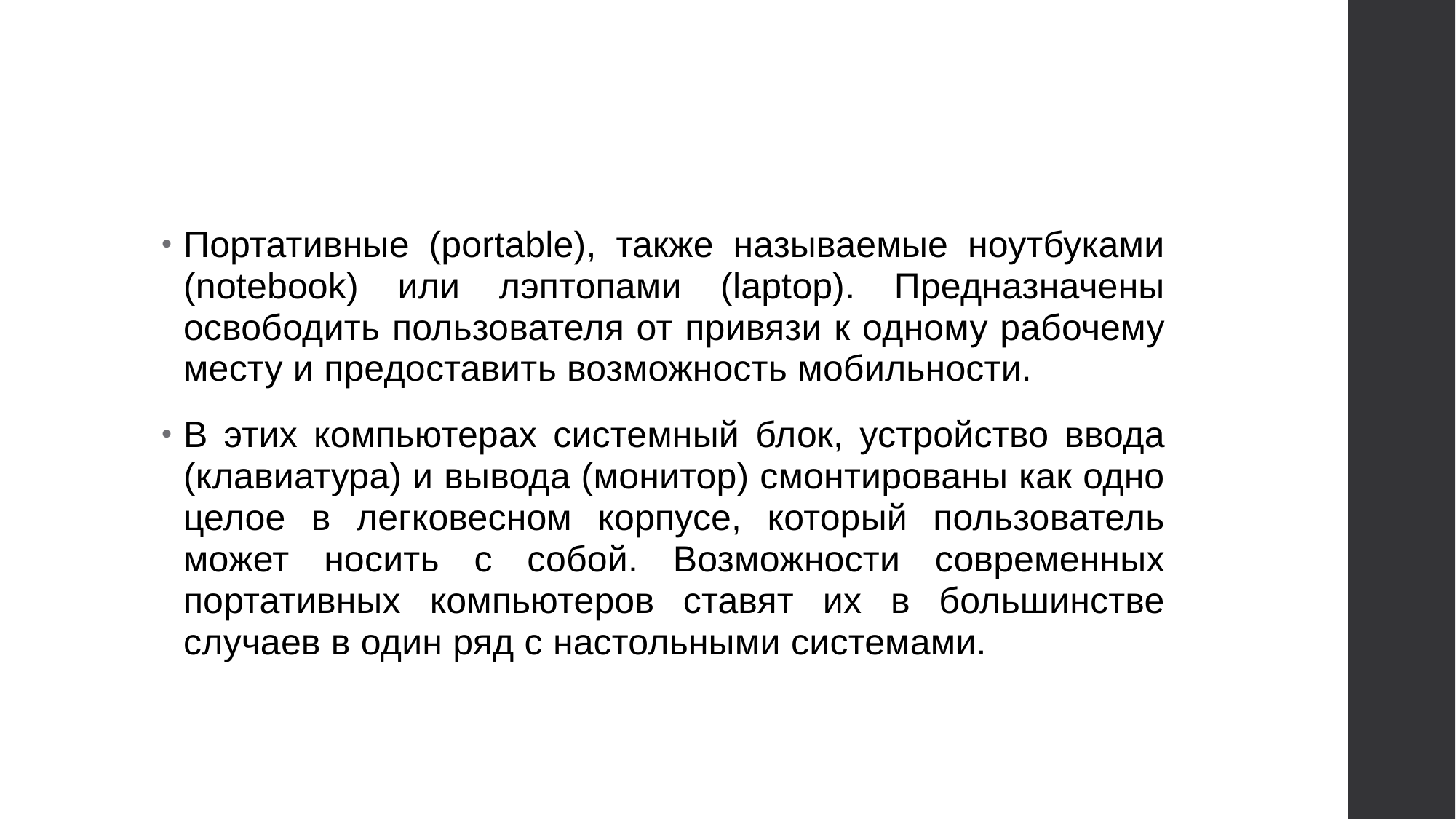

#
Портативные (portable), также называемые ноутбуками (notebook) или лэптопами (laptop). Предназначены освободить пользователя от привязи к одному рабочему месту и предоставить возможность мобильности.
В этих компьютерах системный блок, устройство ввода (клавиатура) и вывода (монитор) смонтированы как одно целое в легковесном корпусе, который пользователь может носить с собой. Возможности современных портативных компьютеров ставят их в большинстве случаев в один ряд с настольными системами.